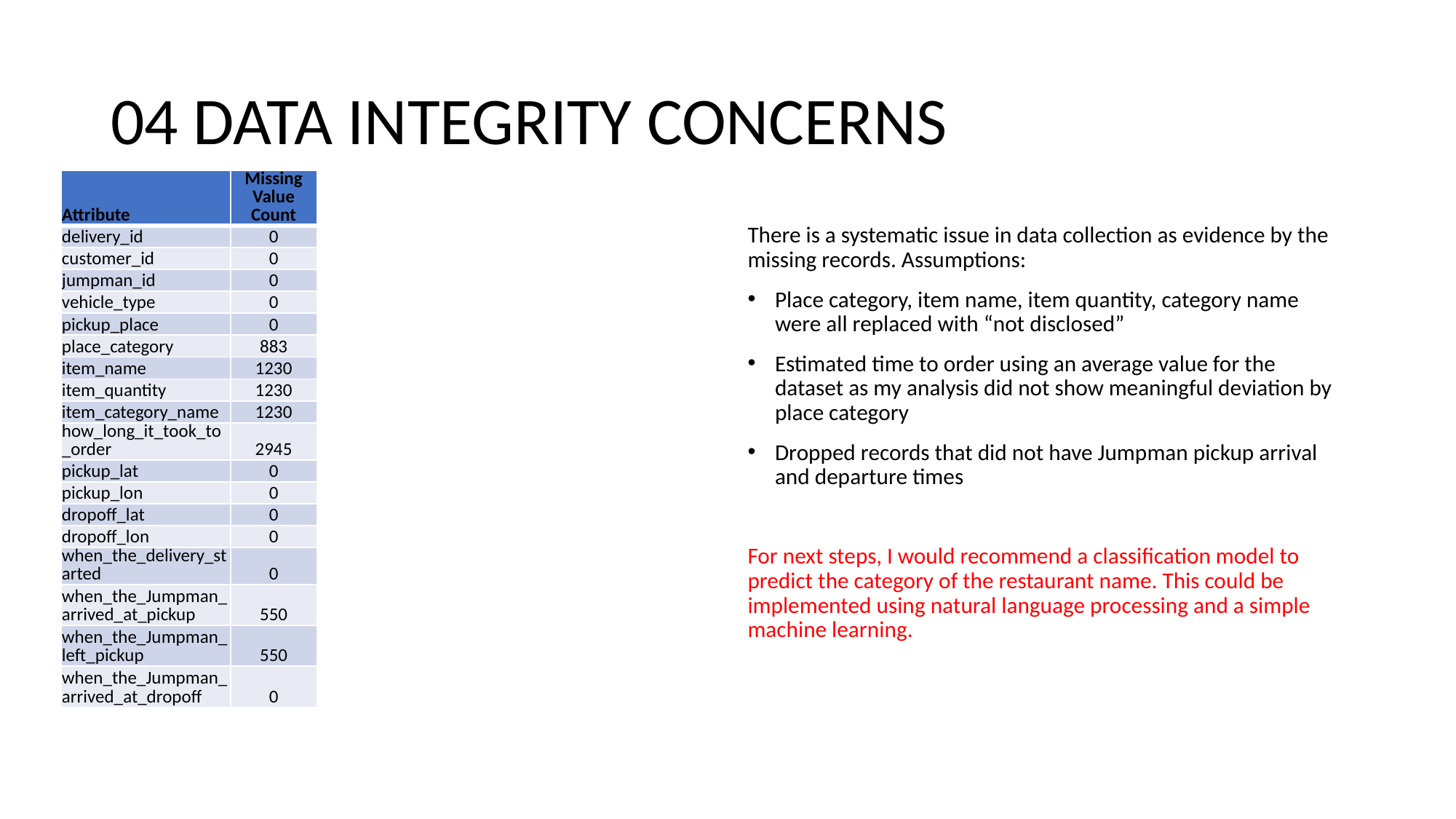

# 04 DATA INTEGRITY CONCERNS
| Attribute | Missing Value Count |
| --- | --- |
| delivery\_id | 0 |
| customer\_id | 0 |
| jumpman\_id | 0 |
| vehicle\_type | 0 |
| pickup\_place | 0 |
| place\_category | 883 |
| item\_name | 1230 |
| item\_quantity | 1230 |
| item\_category\_name | 1230 |
| how\_long\_it\_took\_to\_order | 2945 |
| pickup\_lat | 0 |
| pickup\_lon | 0 |
| dropoff\_lat | 0 |
| dropoff\_lon | 0 |
| when\_the\_delivery\_started | 0 |
| when\_the\_Jumpman\_arrived\_at\_pickup | 550 |
| when\_the\_Jumpman\_left\_pickup | 550 |
| when\_the\_Jumpman\_arrived\_at\_dropoff | 0 |
There is a systematic issue in data collection as evidence by the missing records. Assumptions:
Place category, item name, item quantity, category name were all replaced with “not disclosed”
Estimated time to order using an average value for the dataset as my analysis did not show meaningful deviation by place category
Dropped records that did not have Jumpman pickup arrival and departure times

For next steps, I would recommend a classification model to predict the category of the restaurant name. This could be implemented using natural language processing and a simple machine learning.